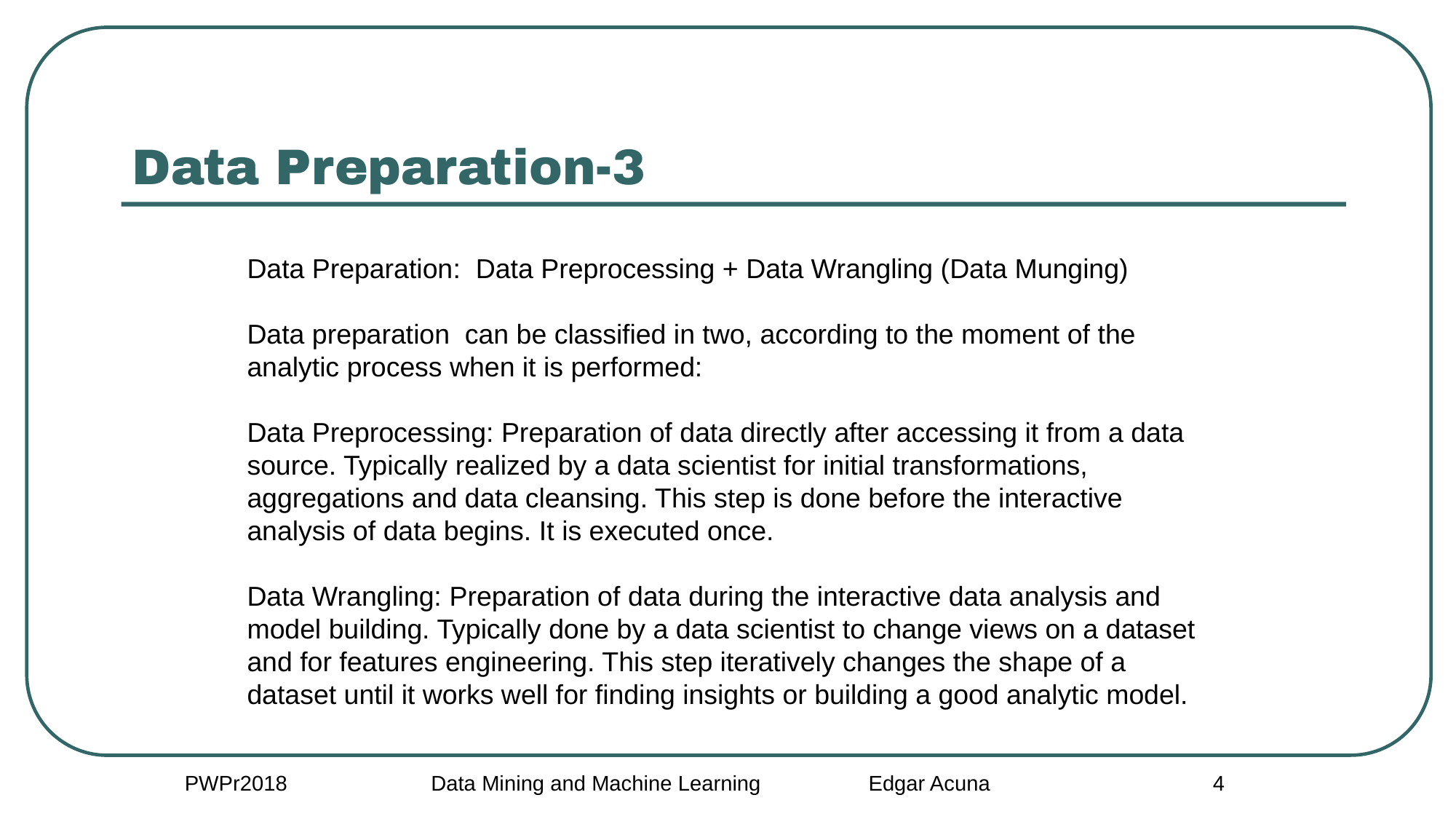

# Data Preparation-3
Data Preparation:  Data Preprocessing + Data Wrangling (Data Munging)

Data preparation  can be classified in two, according to the moment of the analytic process when it is performed:

Data Preprocessing: Preparation of data directly after accessing it from a data source. Typically realized by a data scientist for initial transformations, aggregations and data cleansing. This step is done before the interactive analysis of data begins. It is executed once.

Data Wrangling: Preparation of data during the interactive data analysis and model building. Typically done by a data scientist to change views on a dataset and for features engineering. This step iteratively changes the shape of a dataset until it works well for finding insights or building a good analytic model.
PWPr2018                        Data Mining and Machine Learning                  Edgar Acuna
4